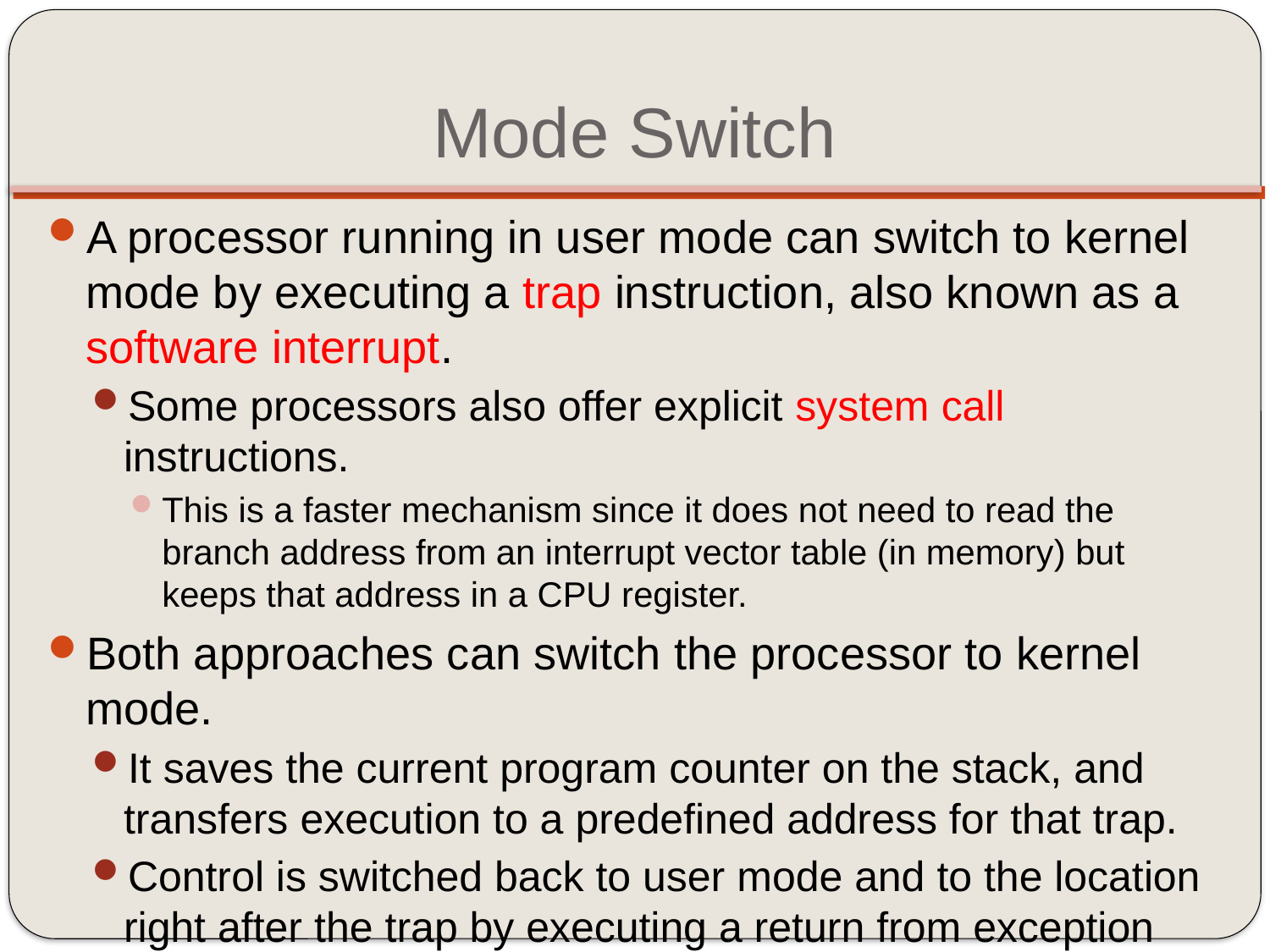

# Mode Switch
A processor running in user mode can switch to kernel mode by executing a trap instruction, also known as a software interrupt.
Some processors also offer explicit system call instructions.
This is a faster mechanism since it does not need to read the branch address from an interrupt vector table (in memory) but keeps that address in a CPU register.
Both approaches can switch the processor to kernel mode.
It saves the current program counter on the stack, and transfers execution to a predefined address for that trap.
Control is switched back to user mode and to the location right after the trap by executing a return from exception instruction.